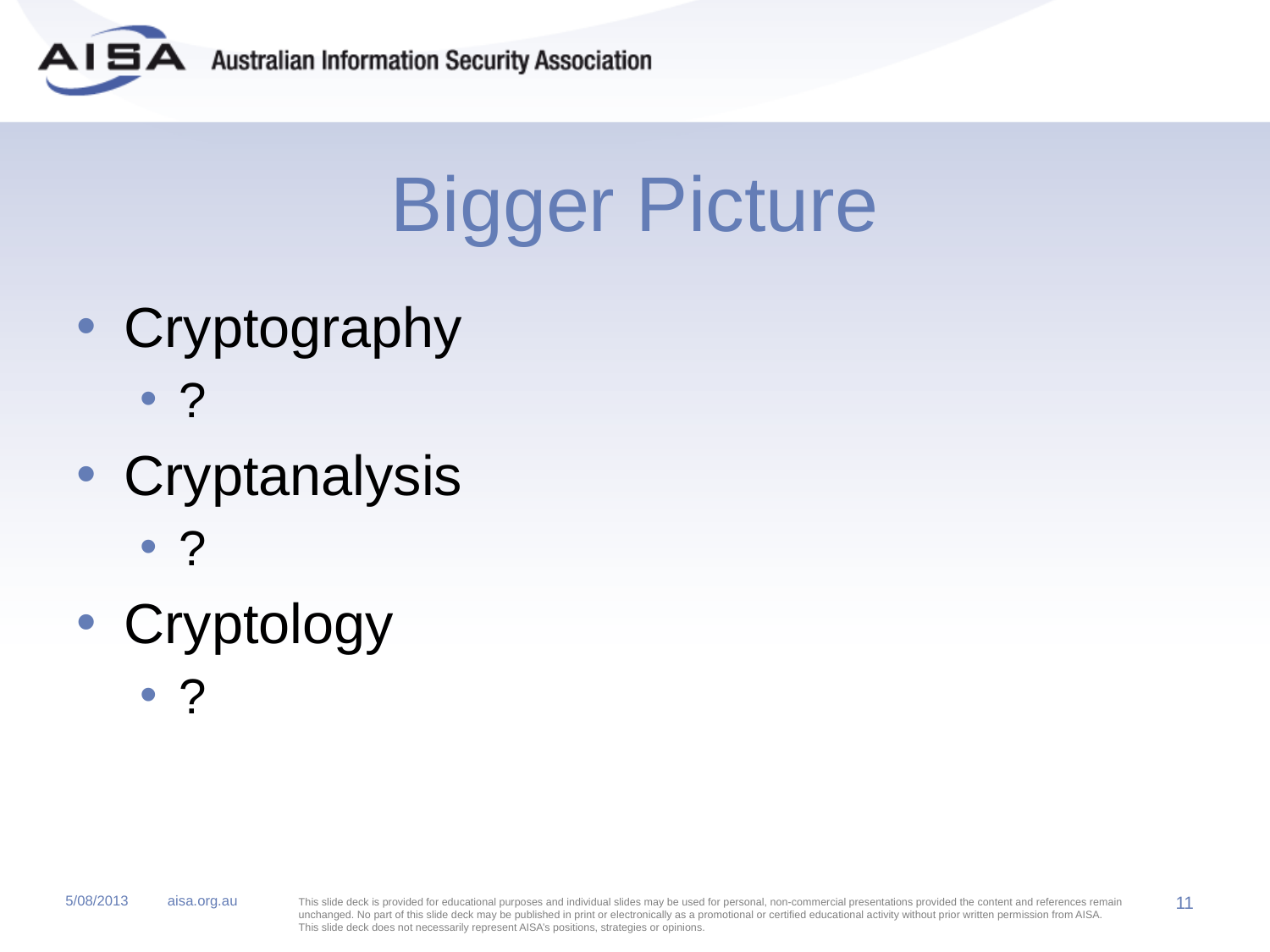

# Bigger Picture
Cryptography
?
Cryptanalysis
?
Cryptology
?